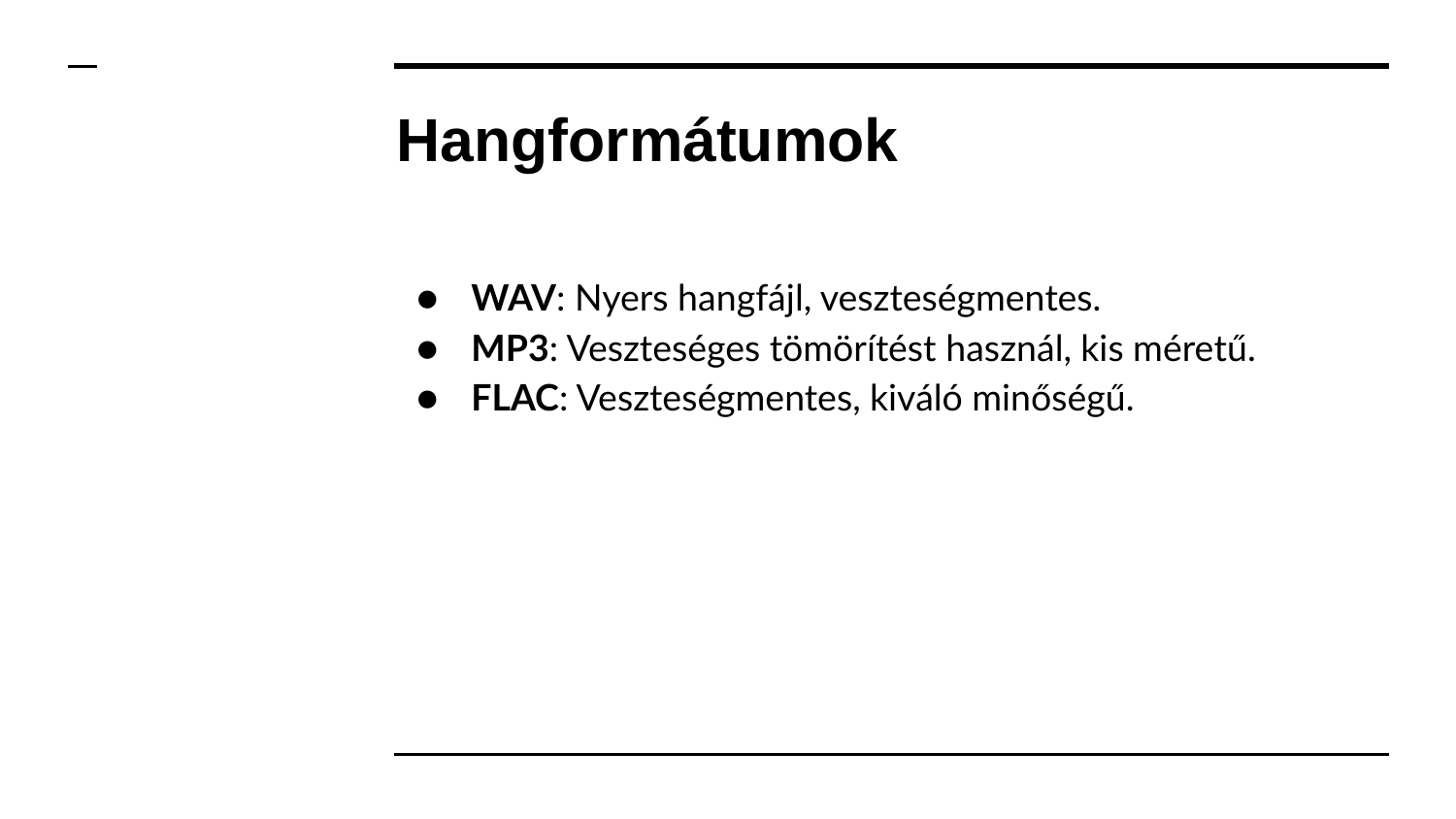

# Hangformátumok
WAV: Nyers hangfájl, veszteségmentes.
MP3: Veszteséges tömörítést használ, kis méretű.
FLAC: Veszteségmentes, kiváló minőségű.